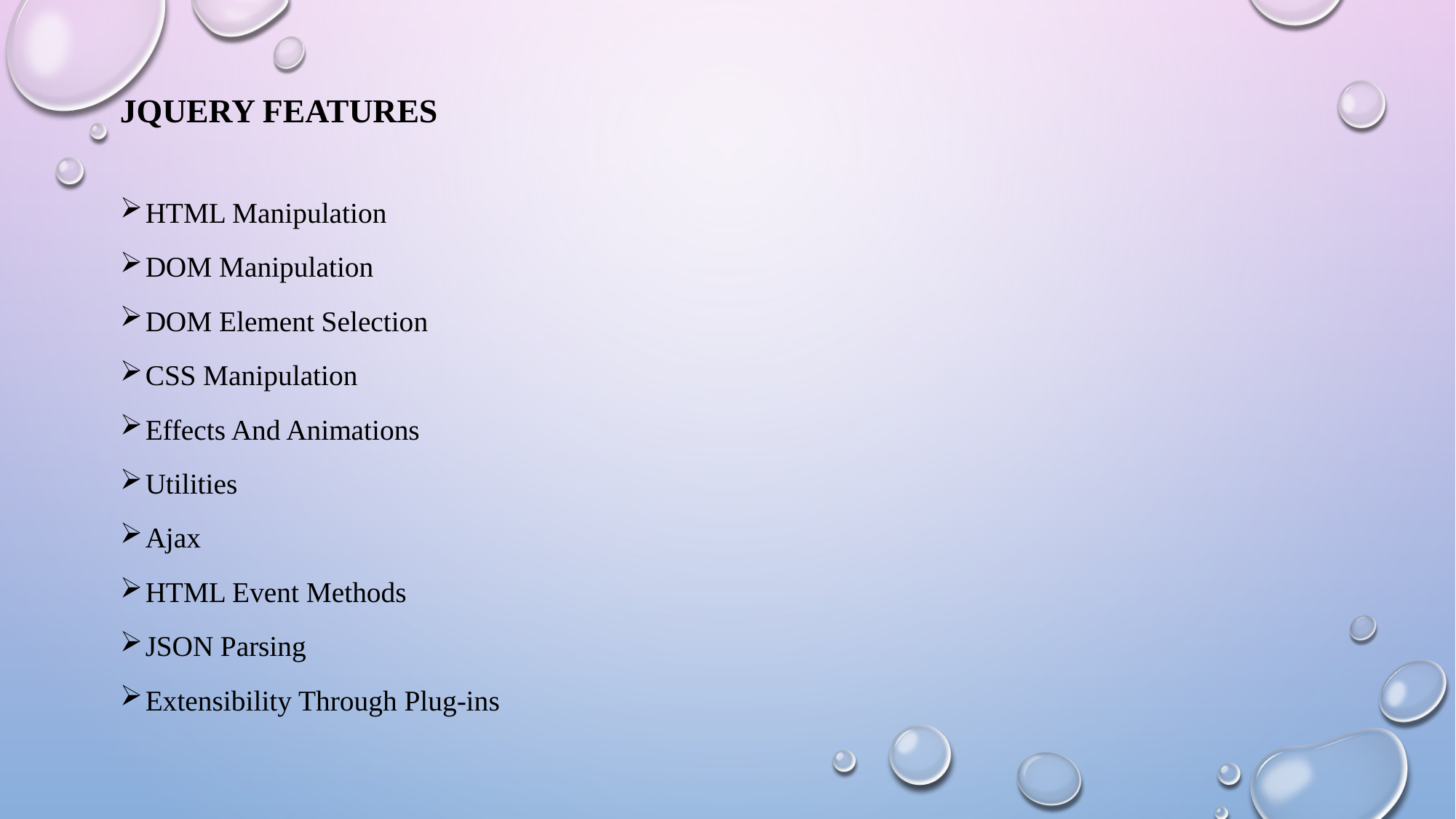

# jQuery Features
HTML Manipulation
DOM Manipulation
DOM Element Selection
CSS Manipulation
Effects And Animations
Utilities
Ajax
HTML Event Methods
JSON Parsing
Extensibility Through Plug-ins